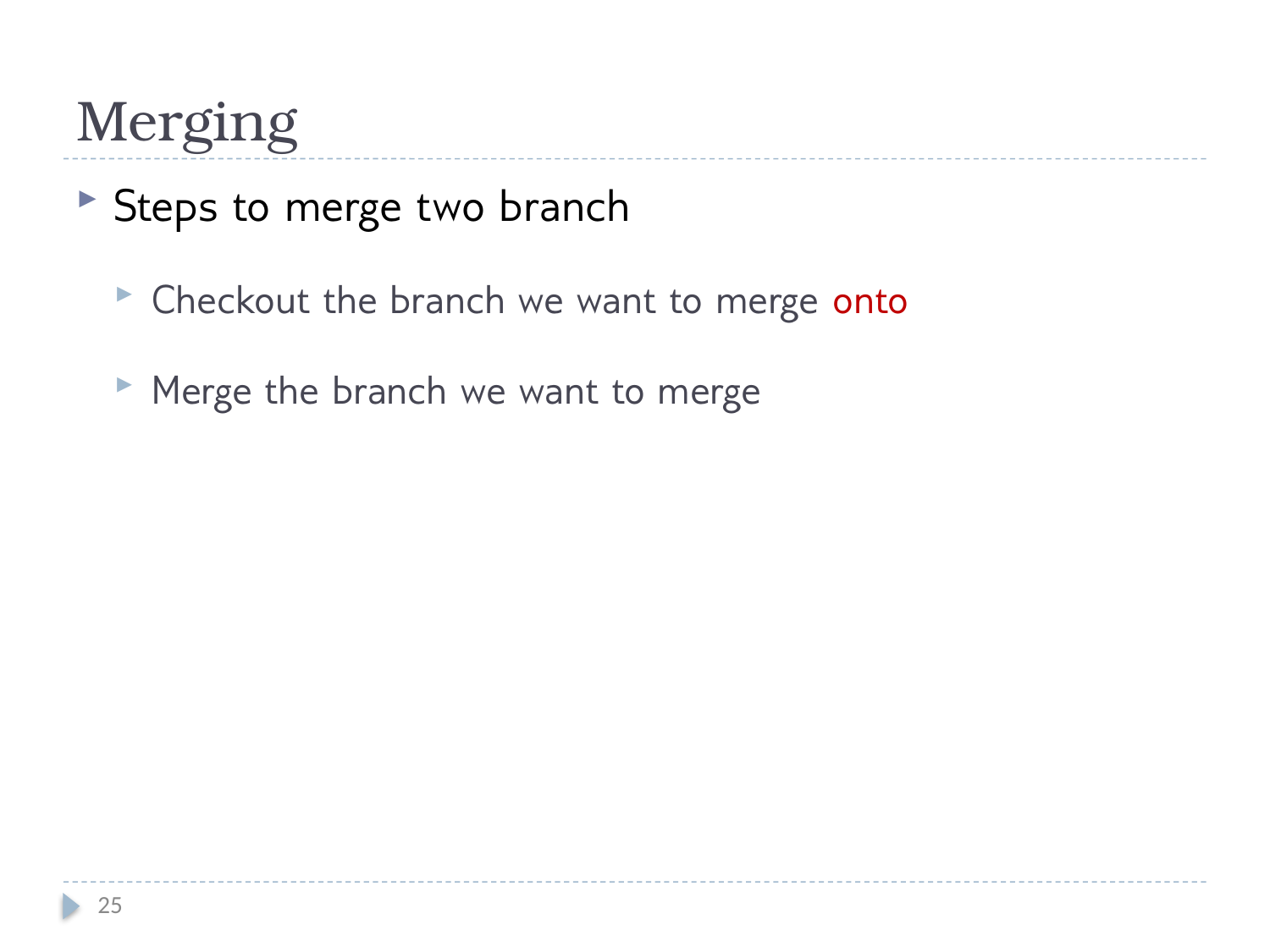

# Merging
Steps to merge two branch
Checkout the branch we want to merge onto
Merge the branch we want to merge
25